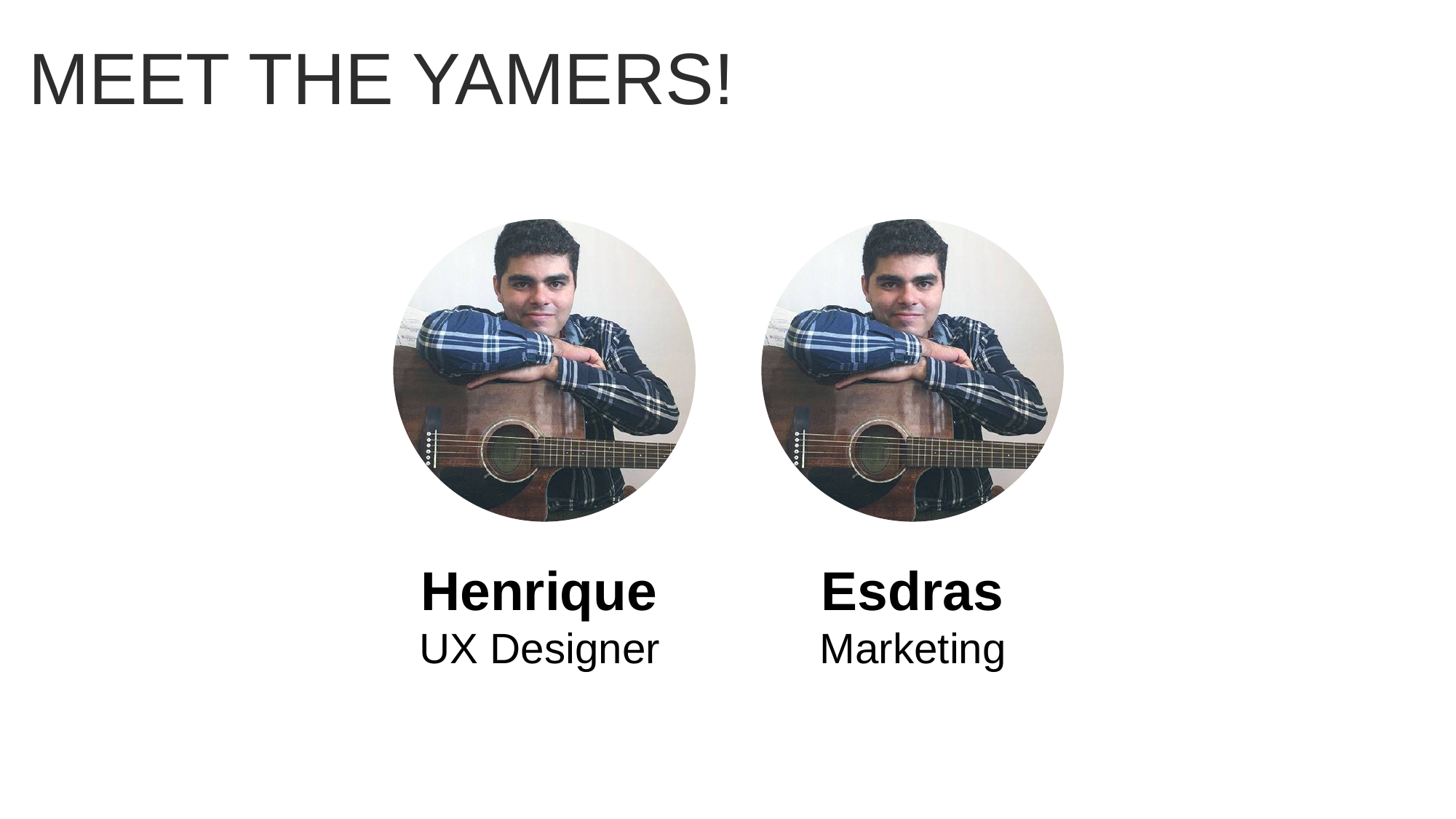

MEET THE YAMERS!

Henrique
Esdras
UX Designer
Marketing